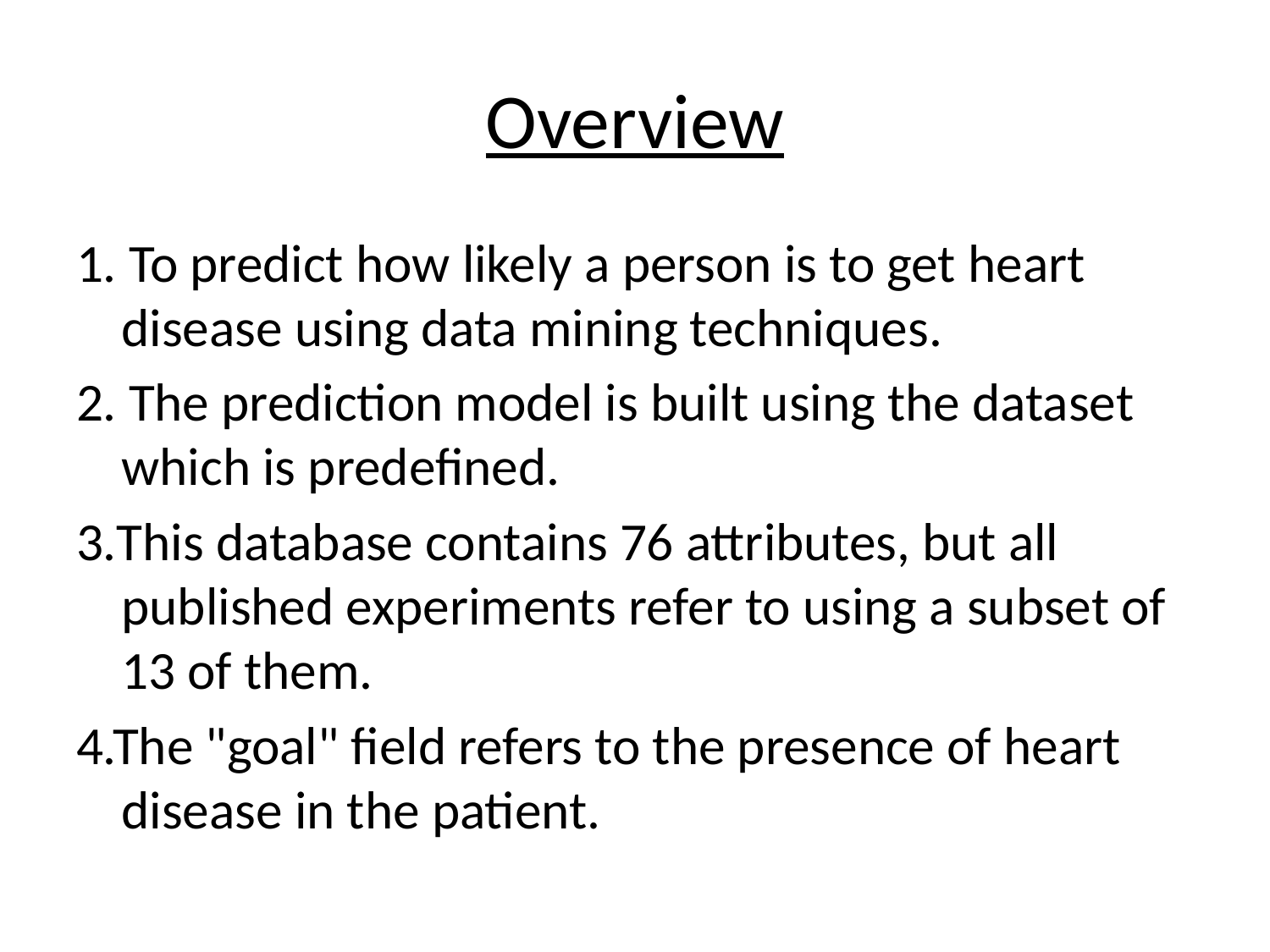

# Overview
1. To predict how likely a person is to get heart disease using data mining techniques.
2. The prediction model is built using the dataset which is predefined.
3.This database contains 76 attributes, but all published experiments refer to using a subset of 13 of them.
4.The "goal" field refers to the presence of heart disease in the patient.